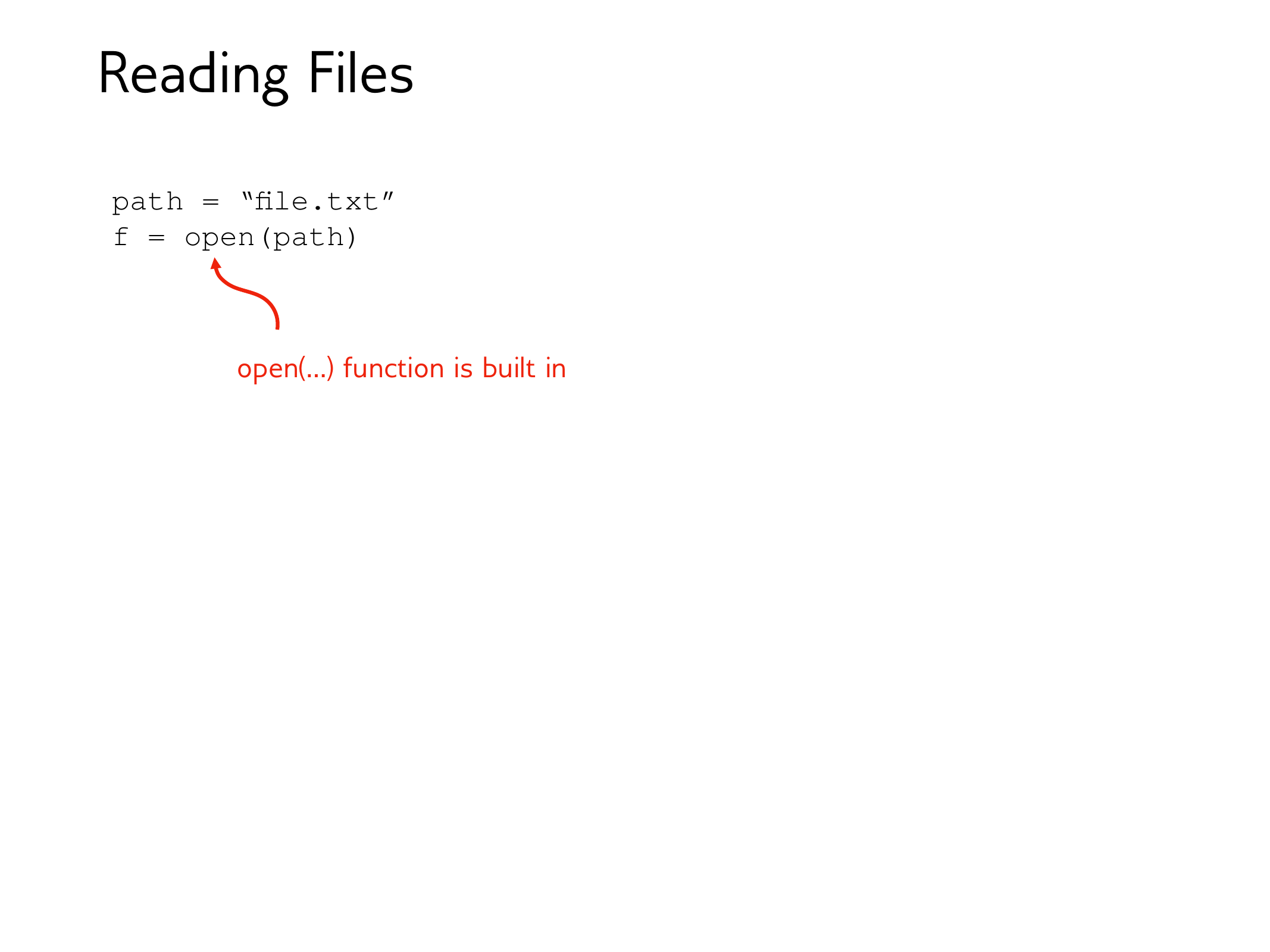

# Reading Files
path = “file.txt”
f = open(path)

open(…) function is built in